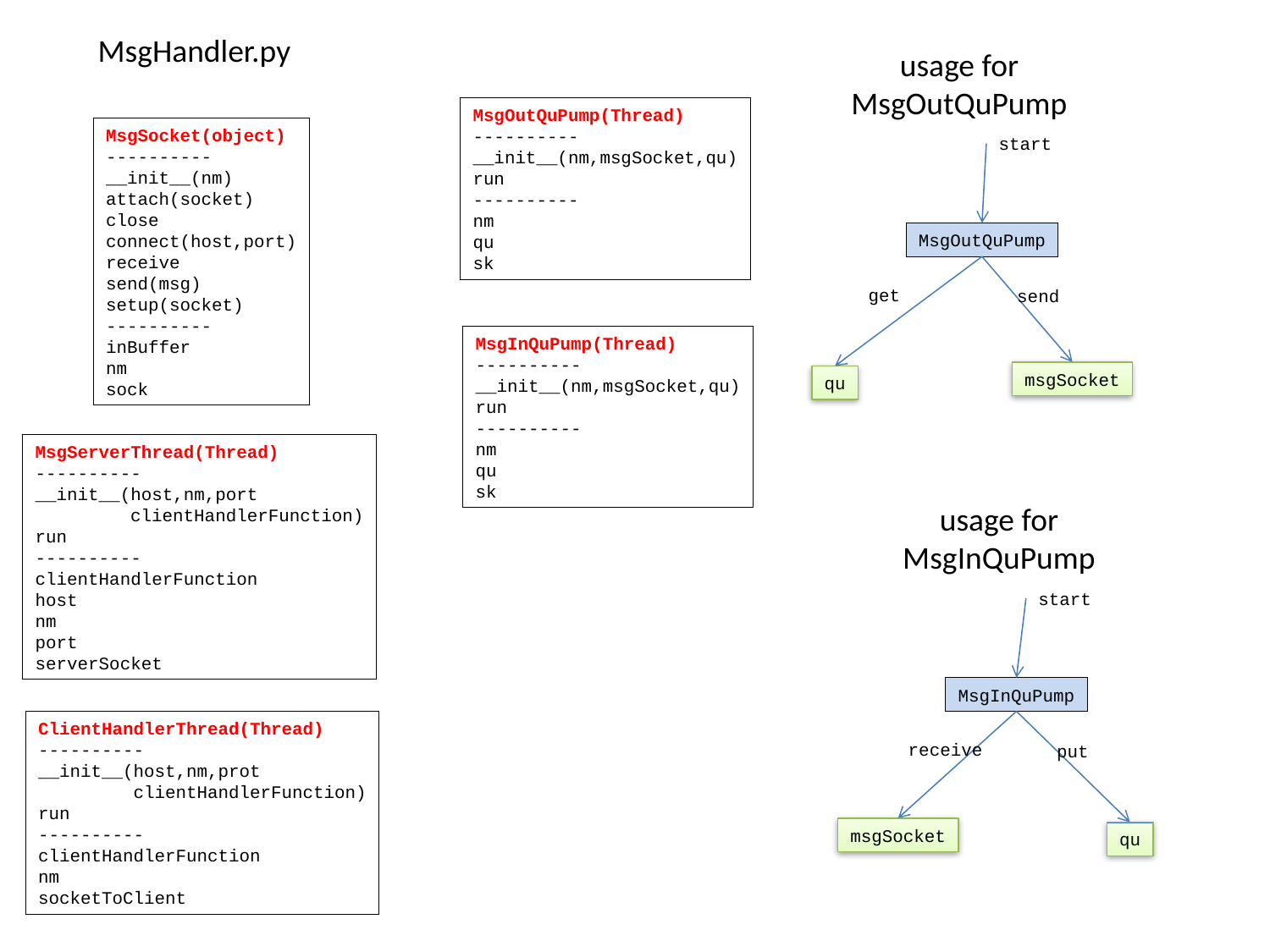

MsgHandler.py
usage for
MsgOutQuPump
MsgOutQuPump(Thread)
----------
__init__(nm,msgSocket,qu)
run
----------
nm
qu
sk
MsgSocket(object)
----------
__init__(nm)
attach(socket)
close
connect(host,port)
receive
send(msg)
setup(socket)
----------
inBuffer
nm
sock
start
MsgOutQuPump
get
send
MsgInQuPump(Thread)
----------
__init__(nm,msgSocket,qu)
run
----------
nm
qu
sk
msgSocket
qu
MsgServerThread(Thread)
----------
__init__(host,nm,port
         clientHandlerFunction)
run
----------
clientHandlerFunction
host
nm
port
serverSocket
usage for
MsgInQuPump
start
MsgInQuPump
ClientHandlerThread(Thread)
----------
__init__(host,nm,prot
         clientHandlerFunction)
run
----------
clientHandlerFunction
nm
socketToClient
receive
put
msgSocket
qu